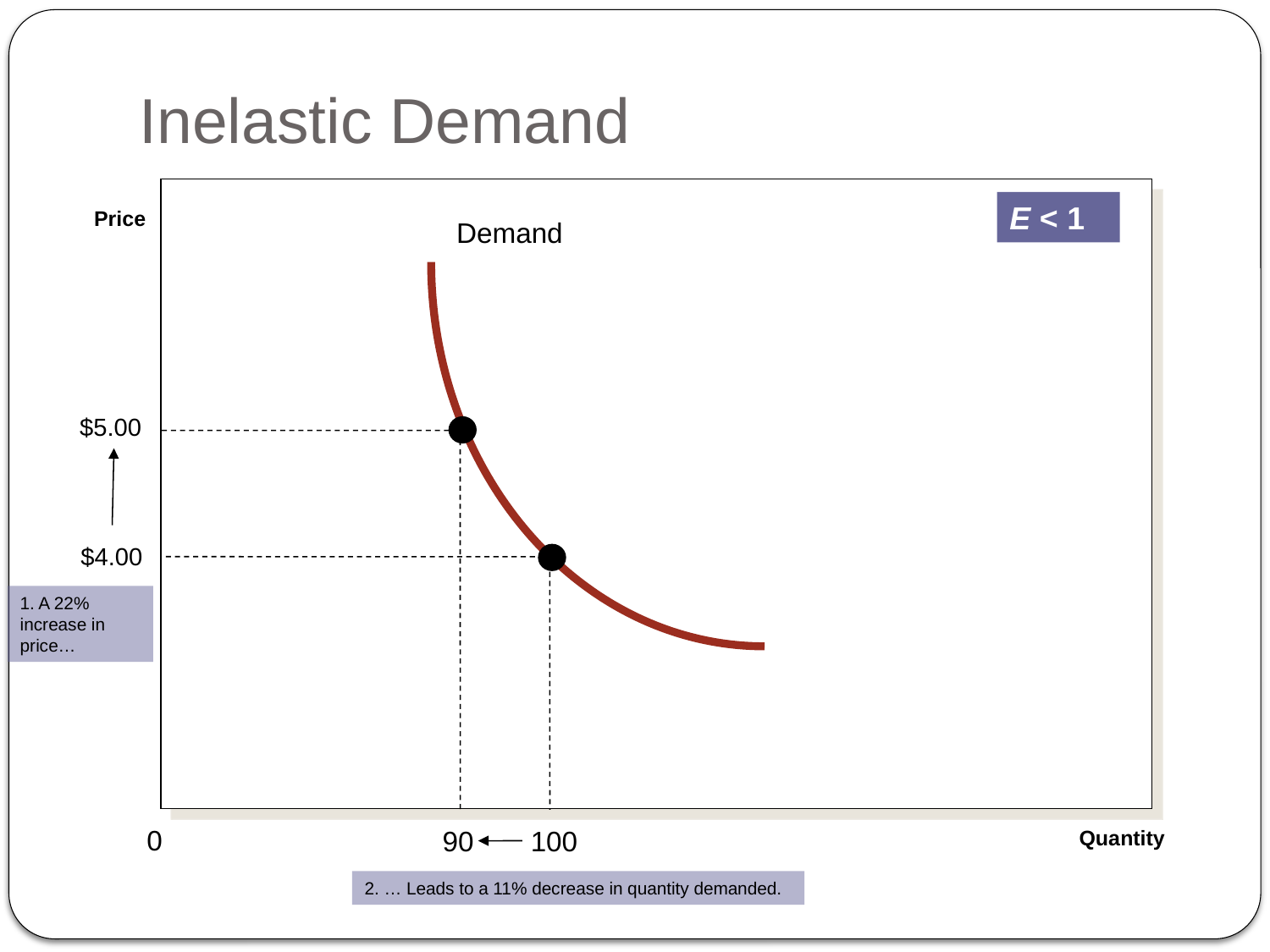

# Inelastic Demand

E < 1
Price
Demand

$5.00

$4.00

1. A 22% increase in price…
0
90

100
Quantity
2. … Leads to a 11% decrease in quantity demanded.